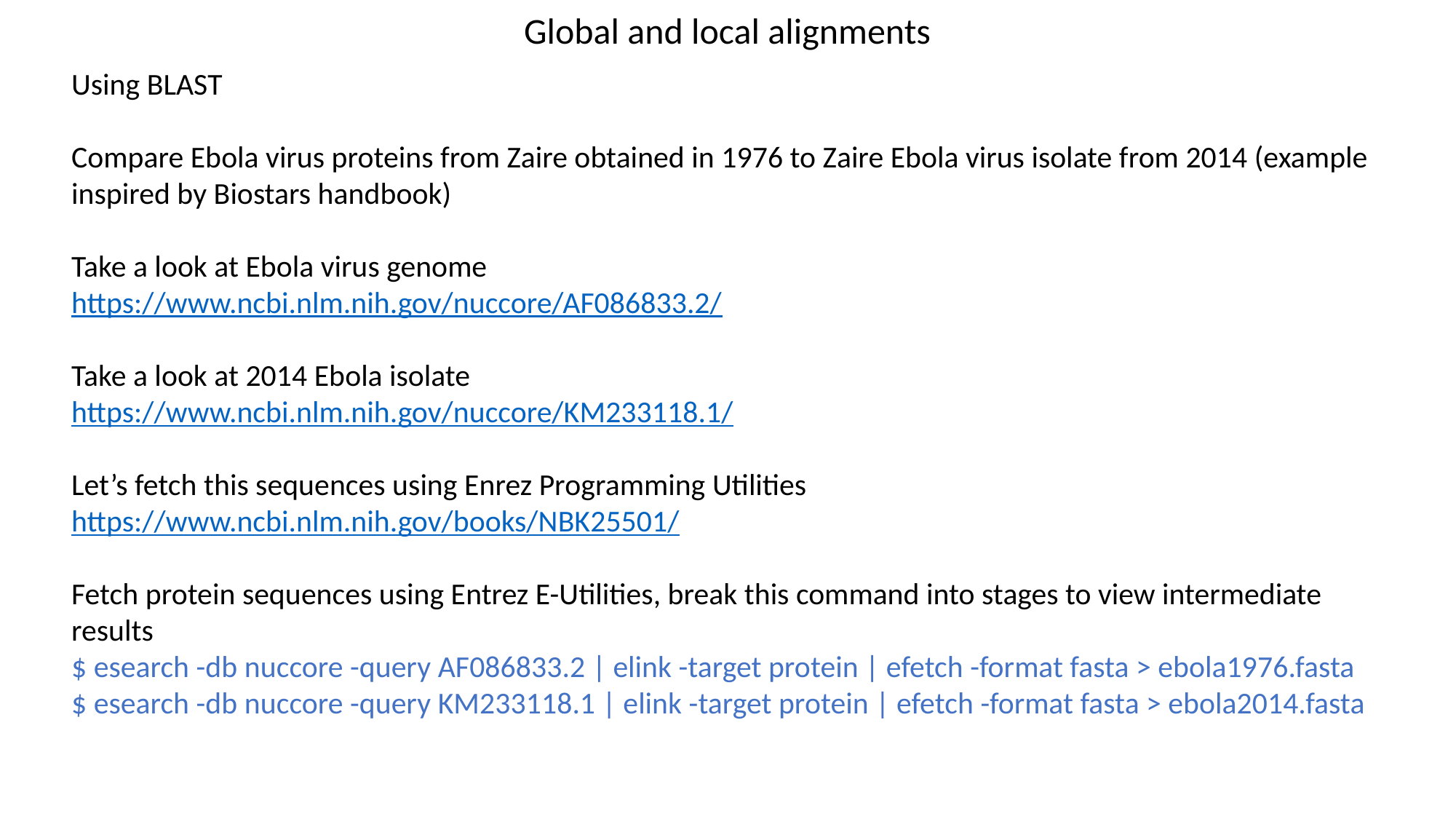

Global and local alignments

Using BLAST

Compare Ebola virus proteins from Zaire obtained in 1976 to Zaire Ebola virus isolate from 2014 (example inspired by Biostars handbook)

Take a look at Ebola virus genome
https://www.ncbi.nlm.nih.gov/nuccore/AF086833.2/

Take a look at 2014 Ebola isolate
https://www.ncbi.nlm.nih.gov/nuccore/KM233118.1/

Let’s fetch this sequences using Enrez Programming Utilities https://www.ncbi.nlm.nih.gov/books/NBK25501/

Fetch protein sequences using Entrez E-Utilities, break this command into stages to view intermediate results
$ esearch -db nuccore -query AF086833.2 | elink -target protein | efetch -format fasta > ebola1976.fasta
$ esearch -db nuccore -query KM233118.1 | elink -target protein | efetch -format fasta > ebola2014.fasta